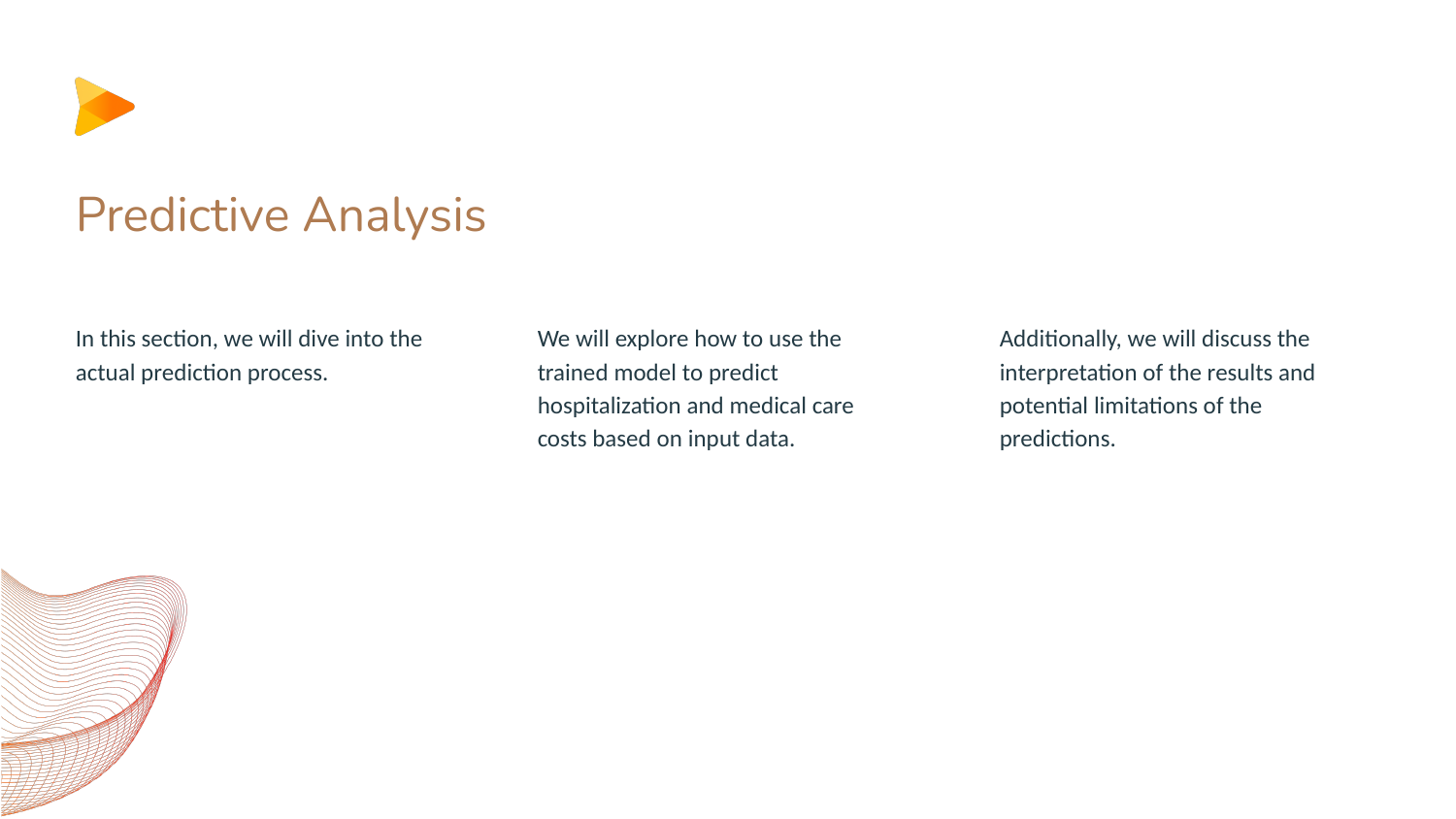

# Predictive Analysis
In this section, we will dive into the actual prediction process.
We will explore how to use the trained model to predict hospitalization and medical care costs based on input data.
Additionally, we will discuss the interpretation of the results and potential limitations of the predictions.